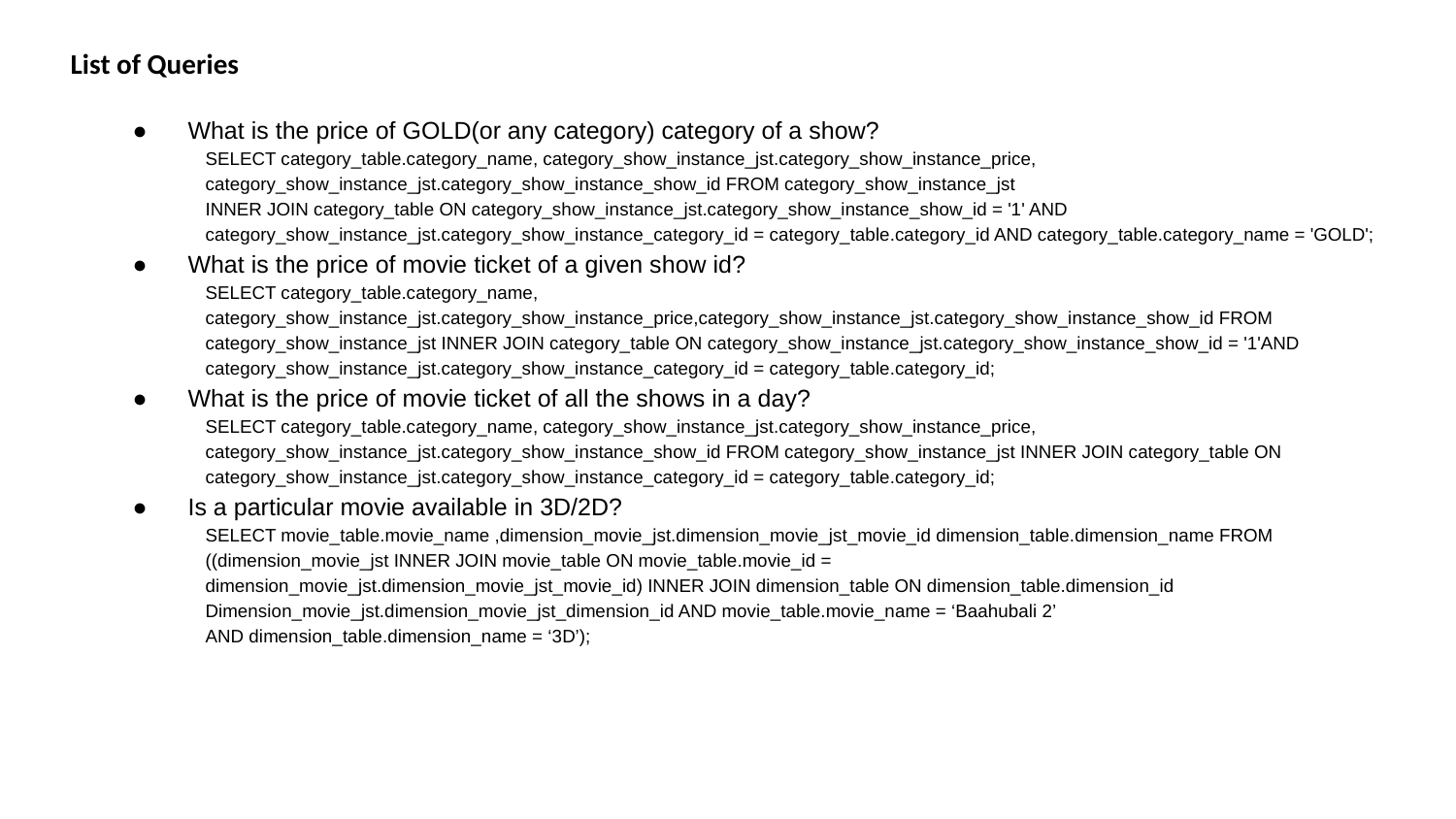

# List of Queries
●      What is the price of GOLD(or any category) category of a show?
SELECT category_table.category_name, category_show_instance_jst.category_show_instance_price, category_show_instance_jst.category_show_instance_show_id FROM category_show_instance_jst
INNER JOIN category_table ON category_show_instance_jst.category_show_instance_show_id = '1' AND category_show_instance_jst.category_show_instance_category_id = category_table.category_id AND category_table.category_name = 'GOLD';
●      What is the price of movie ticket of a given show id?
SELECT category_table.category_name, category_show_instance_jst.category_show_instance_price,category_show_instance_jst.category_show_instance_show_id FROM category_show_instance_jst INNER JOIN category_table ON category_show_instance_jst.category_show_instance_show_id = '1'AND category_show_instance_jst.category_show_instance_category_id = category_table.category_id;
●      What is the price of movie ticket of all the shows in a day?
SELECT category_table.category_name, category_show_instance_jst.category_show_instance_price, category_show_instance_jst.category_show_instance_show_id FROM category_show_instance_jst INNER JOIN category_table ON category_show_instance_jst.category_show_instance_category_id = category_table.category_id;
●      Is a particular movie available in 3D/2D?
SELECT movie_table.movie_name ,dimension_movie_jst.dimension_movie_jst_movie_id dimension_table.dimension_name FROM ((dimension_movie_jst INNER JOIN movie_table ON movie_table.movie_id =
dimension_movie_jst.dimension_movie_jst_movie_id) INNER JOIN dimension_table ON dimension_table.dimension_id
Dimension_movie_jst.dimension_movie_jst_dimension_id AND movie_table.movie_name = ‘Baahubali 2’
AND dimension_table.dimension_name = ‘3D’);